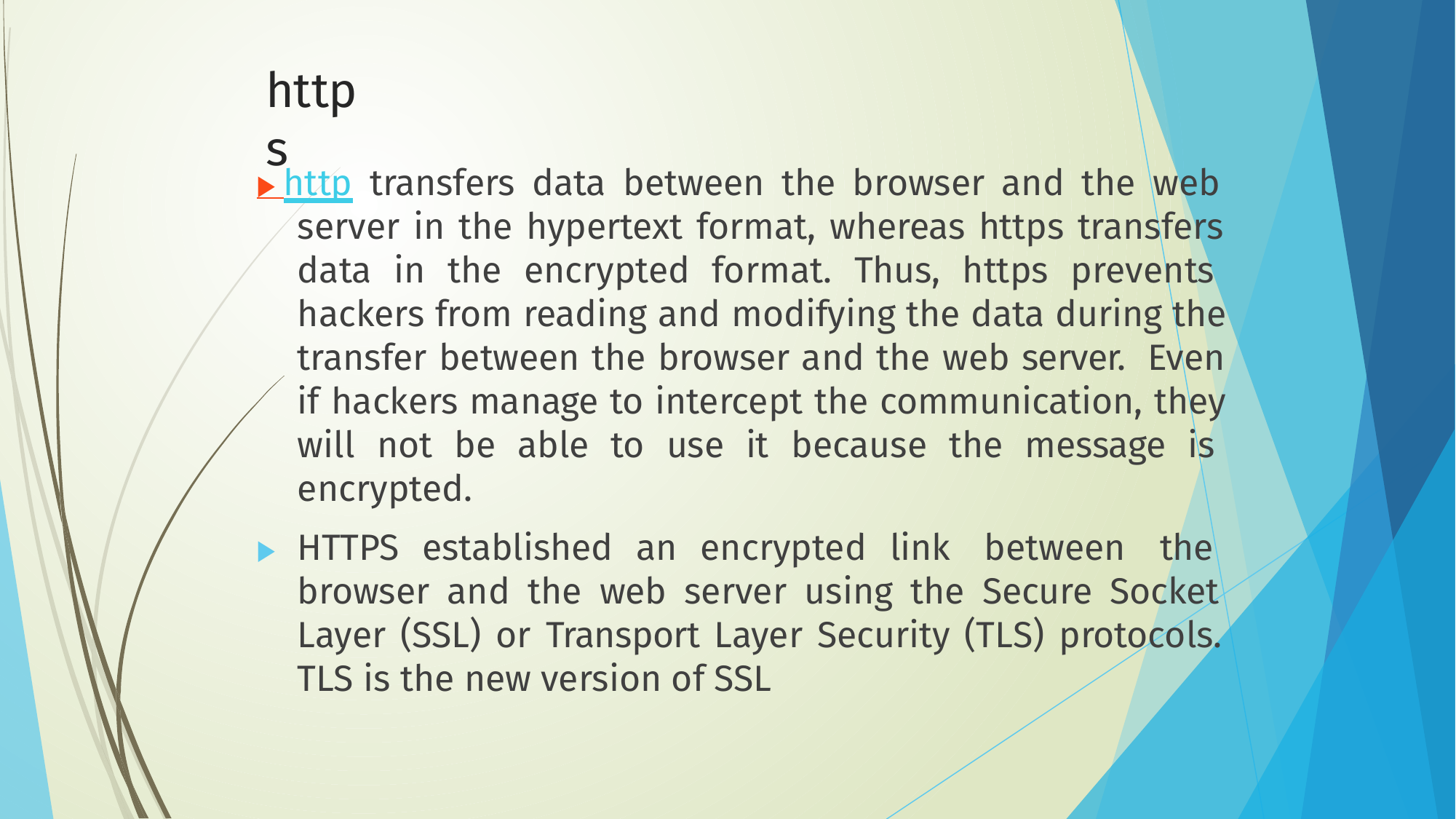

# https
▶ http transfers data between the browser and the web  server in the hypertext format, whereas https transfers  data in the encrypted format. Thus, https prevents  hackers from reading and modifying the data during the  transfer between the browser and the web server. Even  if hackers manage to intercept the communication, they  will not be able to use it because the message is  encrypted.
▶ HTTPS established an encrypted link between the  browser and the web server using the Secure Socket  Layer (SSL) or Transport Layer Security (TLS) protocols.  TLS is the new version of SSL